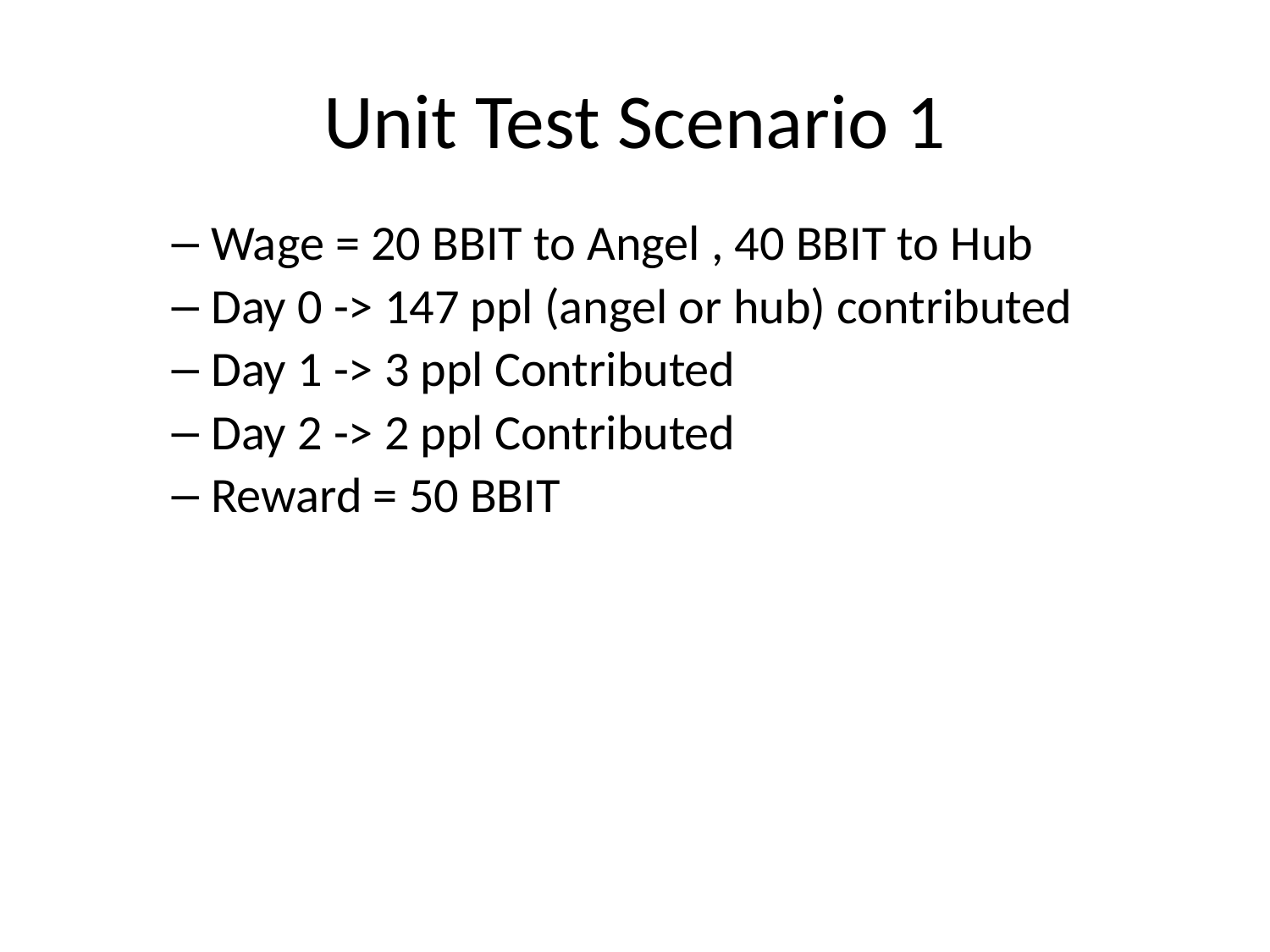

# Unit Test Scenario 1
Wage = 20 BBIT to Angel , 40 BBIT to Hub
Day 0 -> 147 ppl (angel or hub) contributed
Day 1 -> 3 ppl Contributed
Day 2 -> 2 ppl Contributed
Reward = 50 BBIT